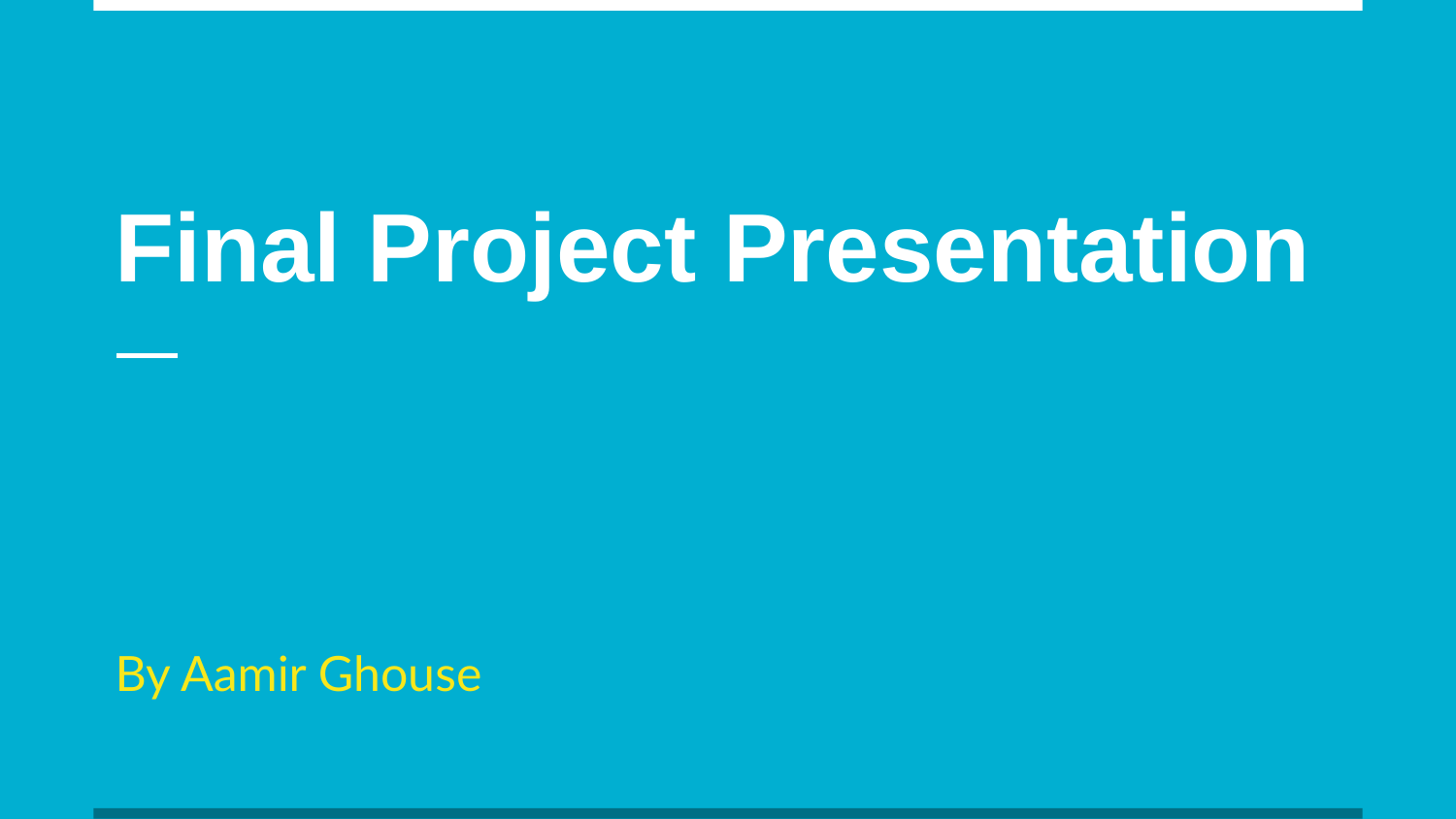

# Final Project Presentation
By Aamir Ghouse